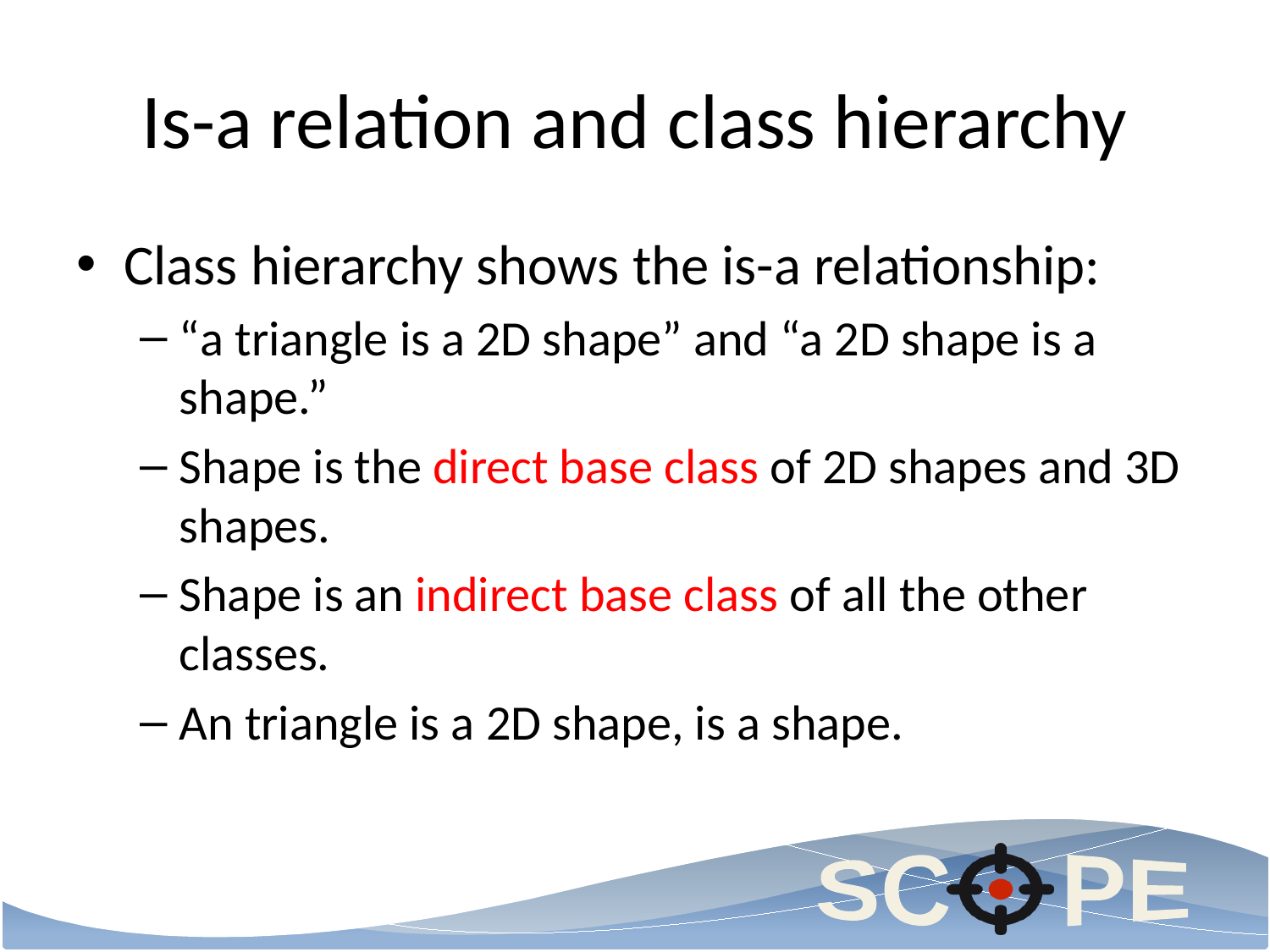

# Is-a relation and class hierarchy
Class hierarchy shows the is-a relationship:
“a triangle is a 2D shape” and “a 2D shape is a shape.”
Shape is the direct base class of 2D shapes and 3D shapes.
Shape is an indirect base class of all the other classes.
An triangle is a 2D shape, is a shape.